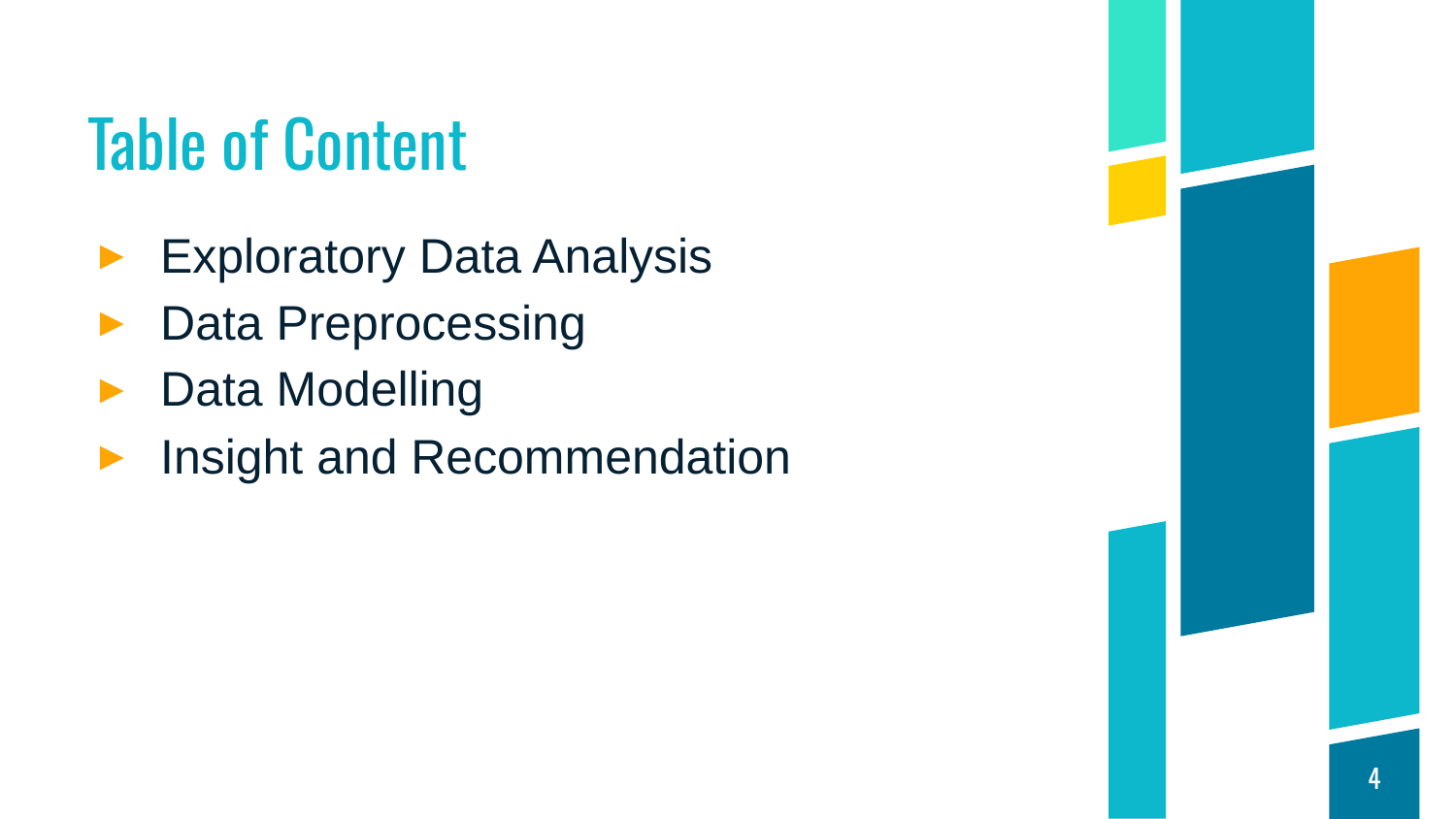

# Table of Content
Exploratory Data Analysis
Data Preprocessing
Data Modelling
Insight and Recommendation
4